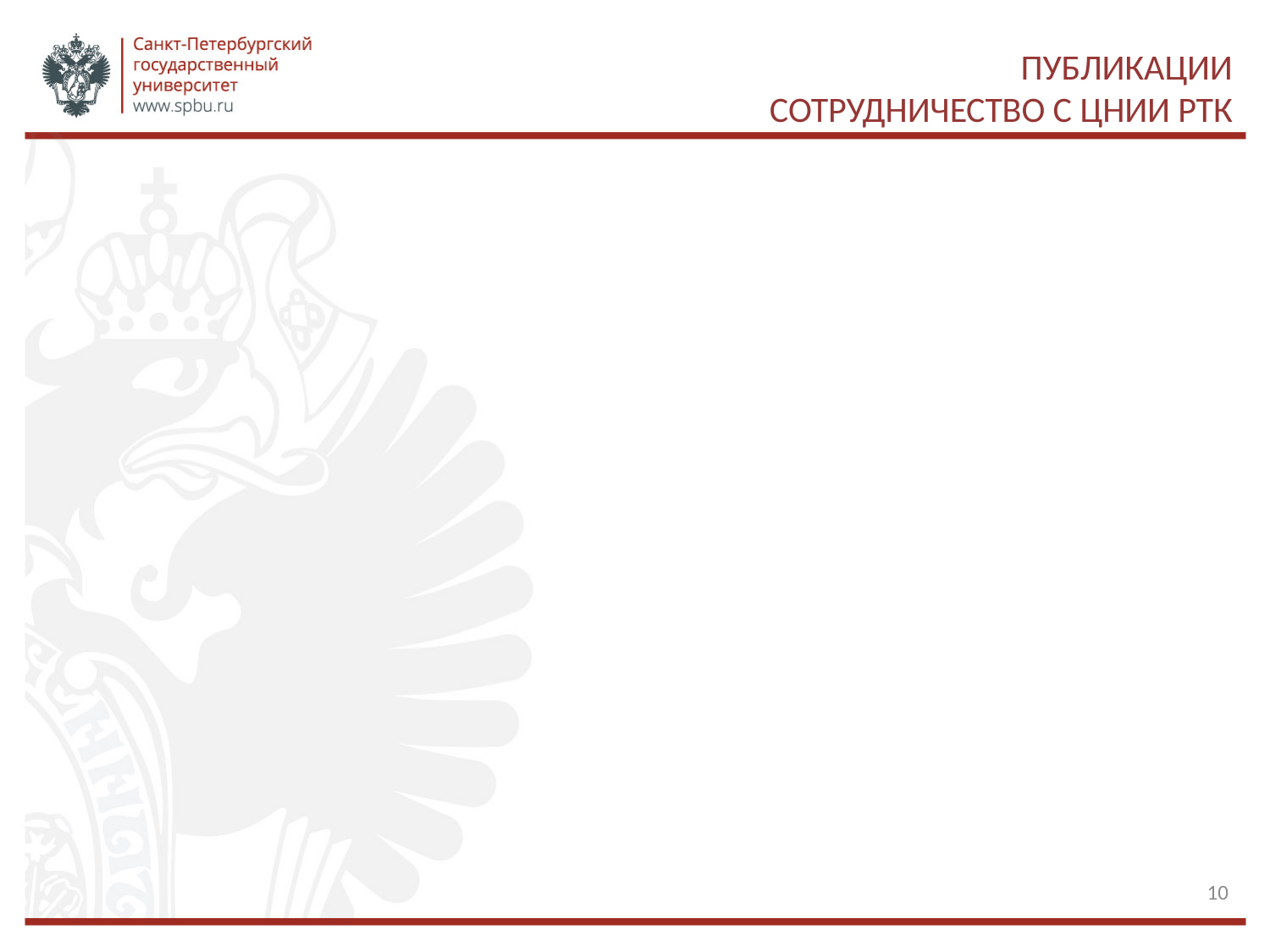

# Публикации Сотрудничество с цнии ртк

10